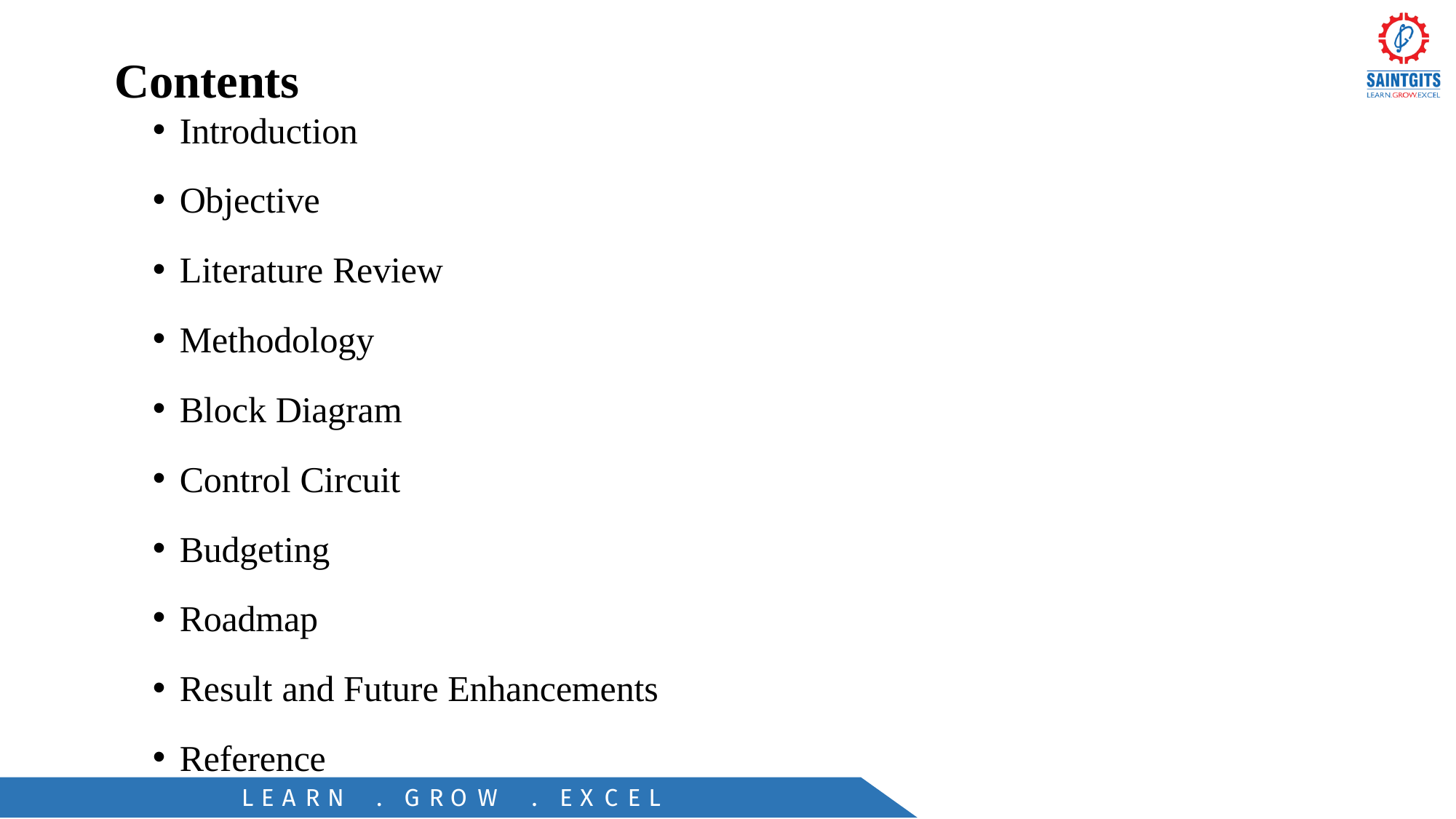

# Contents
Introduction
Objective
Literature Review
Methodology
Block Diagram
Control Circuit
Budgeting
Roadmap
Result and Future Enhancements
Reference
L E A R N
.
G R O W
.
E X C E L